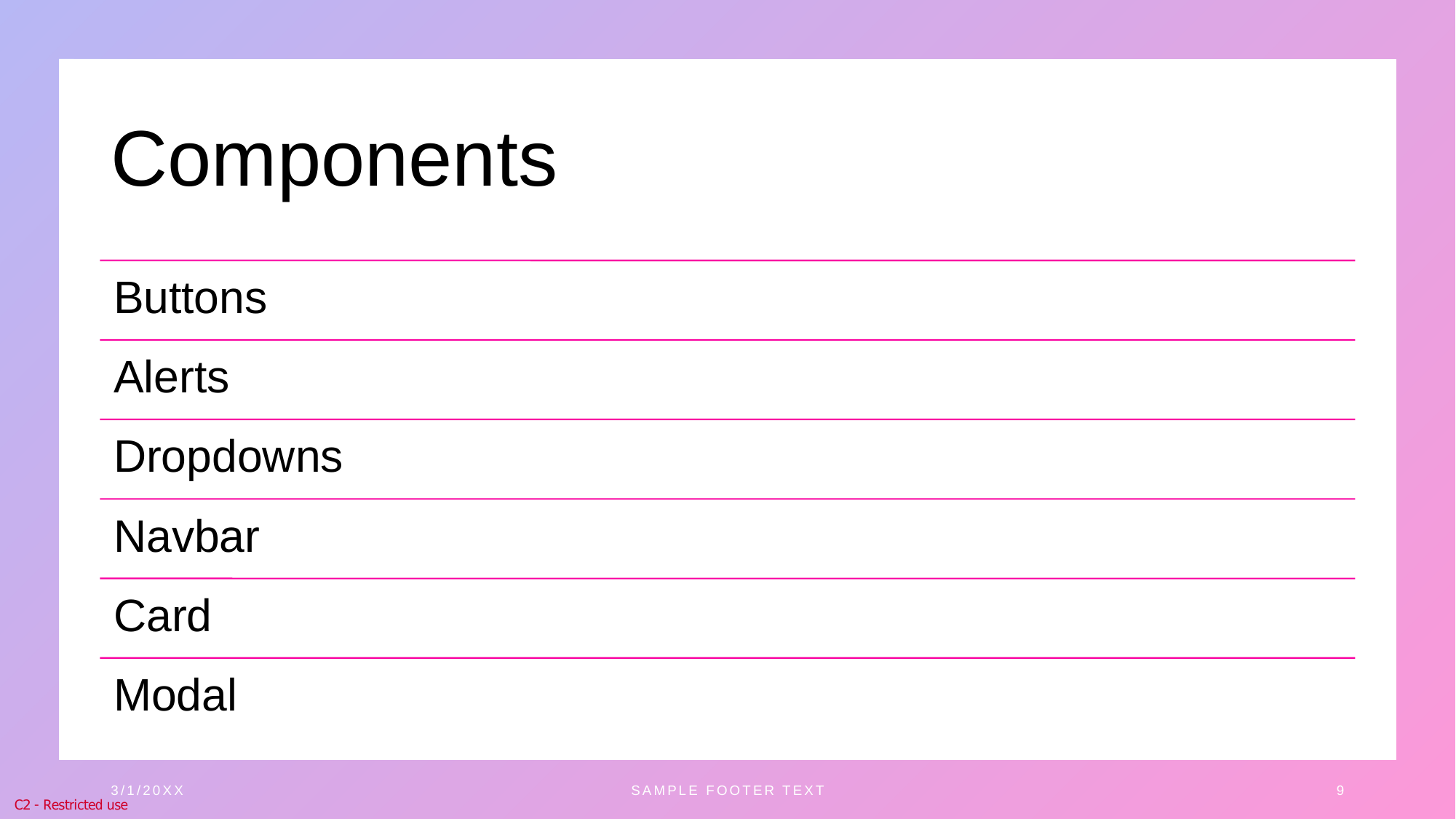

# Components
Buttons
Alerts
Dropdowns
Navbar
Card
Modal
3/1/20XX
SAMPLE FOOTER TEXT
9